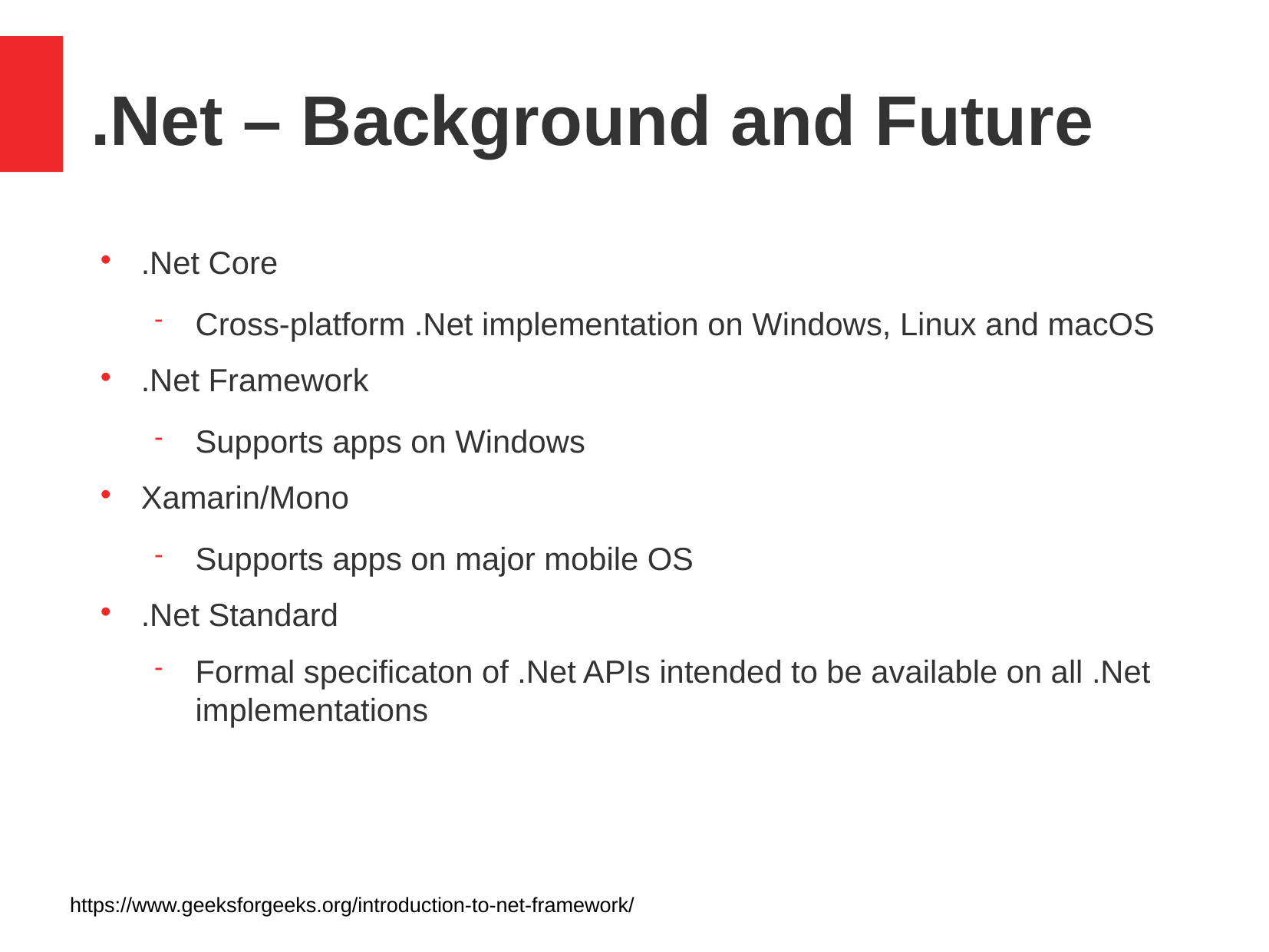

.Net – Background and Future

.Net Core
Cross-platform .Net implementation on Windows, Linux and macOS
.Net Framework
Supports apps on Windows
Xamarin/Mono
Supports apps on major mobile OS
.Net Standard
Formal specificaton of .Net APIs intended to be available on all .Net implementations
https://www.geeksforgeeks.org/introduction-to-net-framework/